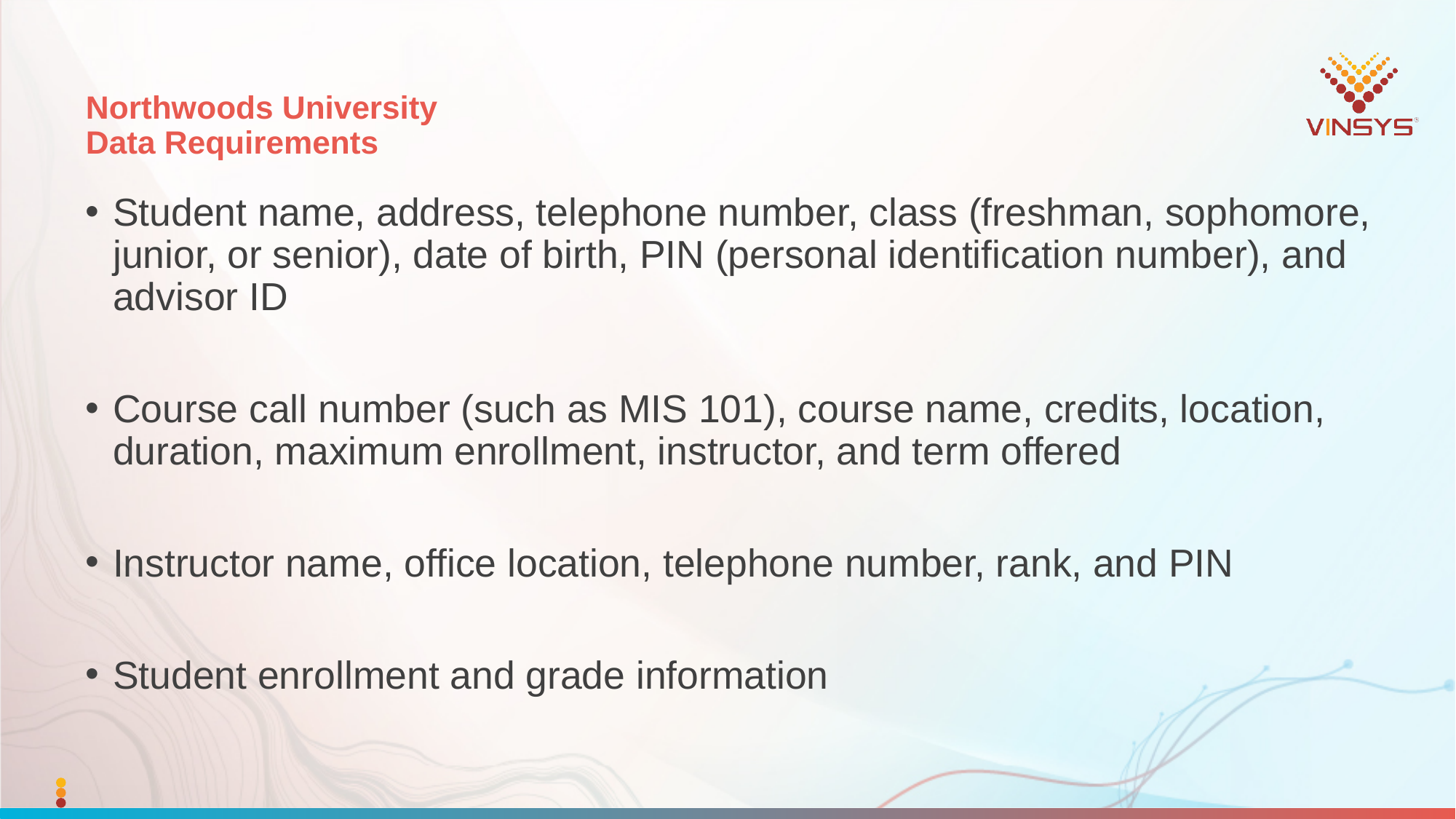

# Northwoods University Data Requirements
Student name, address, telephone number, class (freshman, sophomore, junior, or senior), date of birth, PIN (personal identification number), and advisor ID

Course call number (such as MIS 101), course name, credits, location, duration, maximum enrollment, instructor, and term offered

Instructor name, office location, telephone number, rank, and PIN

Student enrollment and grade information